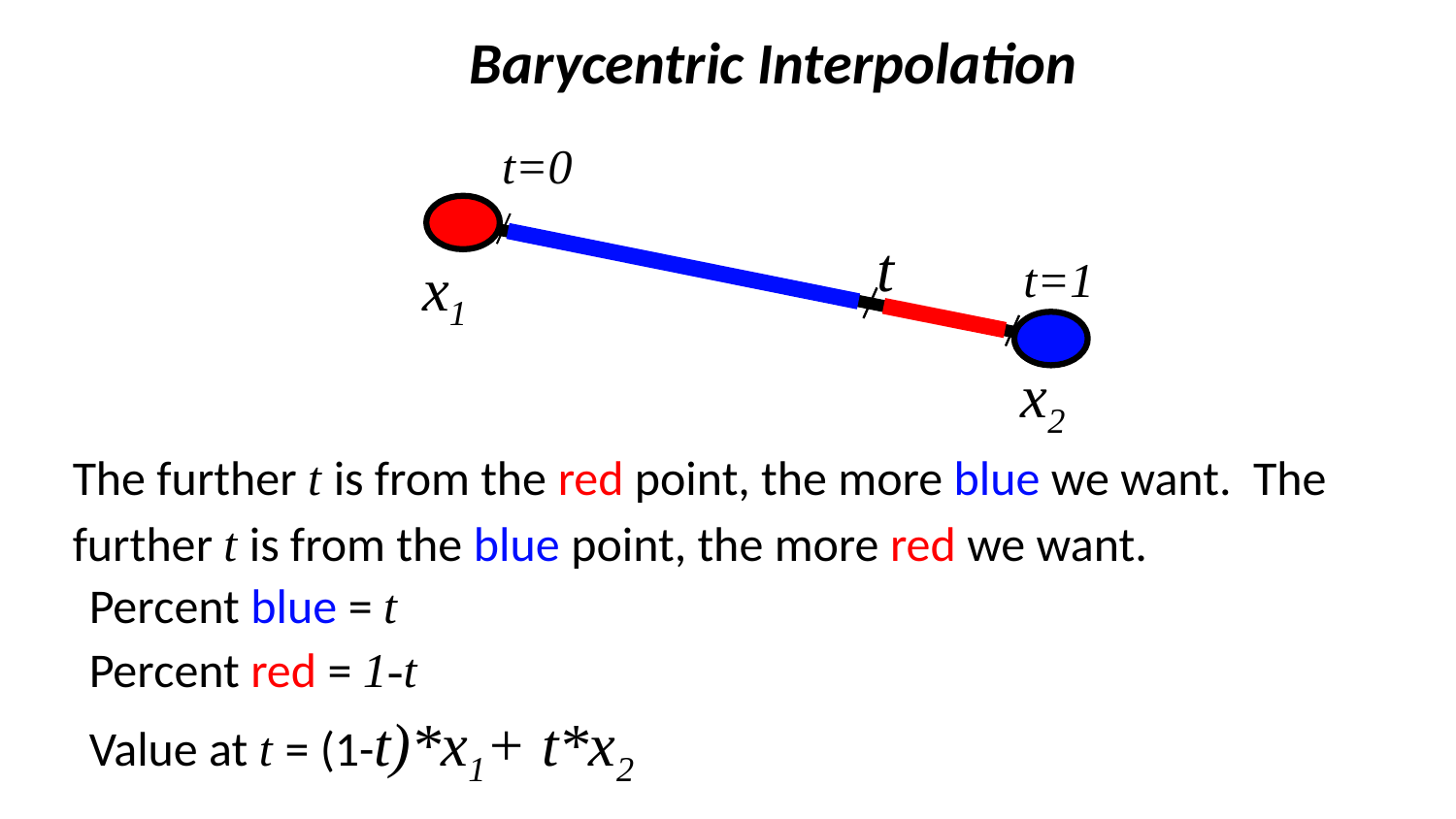

Barycentric Interpolation
t=0

t

t=1
x1

x2
The further t is from the red point, the more blue we want.  The further t is from the blue point, the more red we want.
Percent blue = t
Percent red = 1-t
Value at t = (1-t)*x1+ t*x2